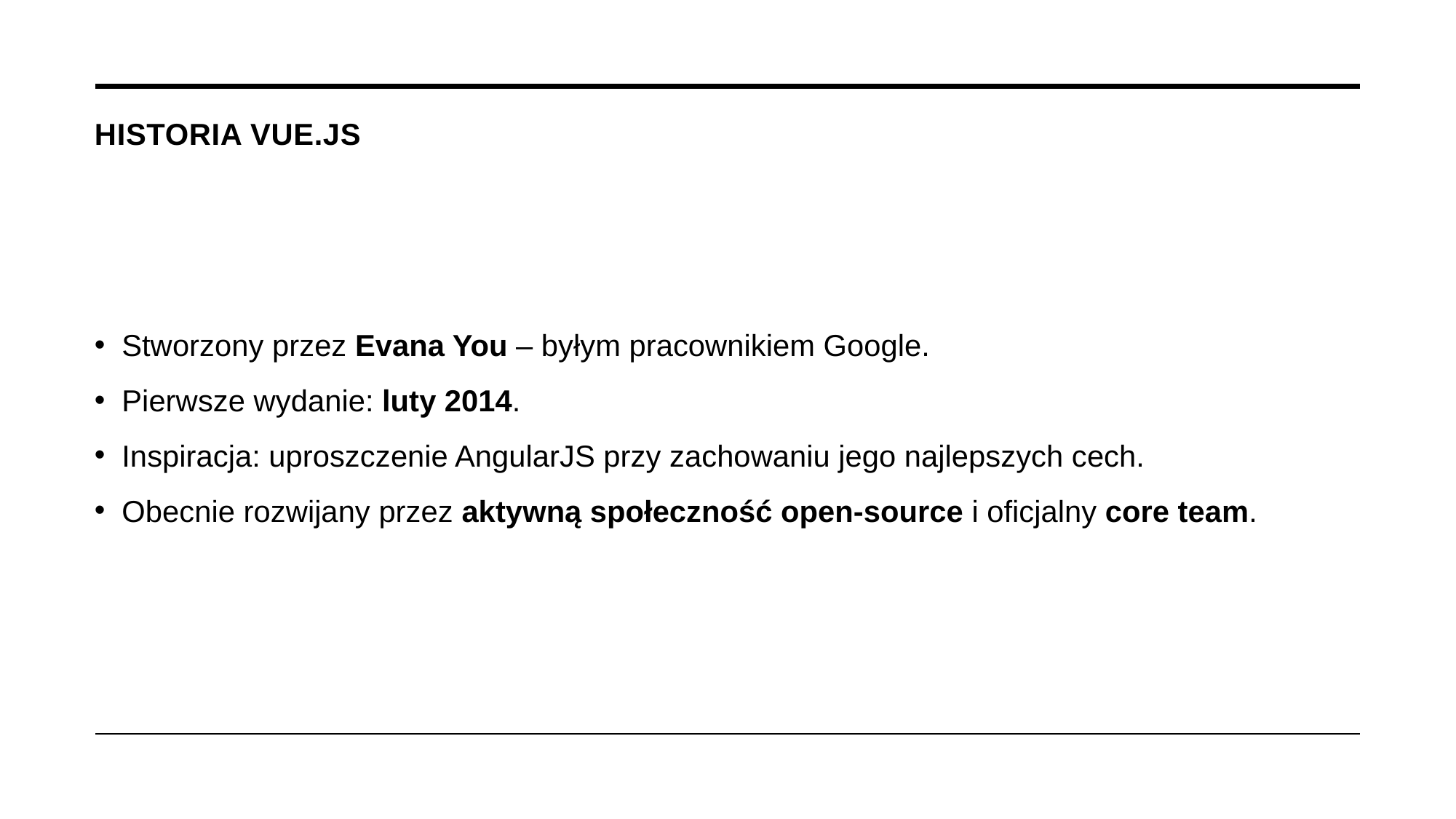

# Historia Vue.js

Stworzony przez Evana You – byłym pracownikiem Google.
Pierwsze wydanie: luty 2014.
Inspiracja: uproszczenie AngularJS przy zachowaniu jego najlepszych cech.
Obecnie rozwijany przez aktywną społeczność open-source i oficjalny core team.